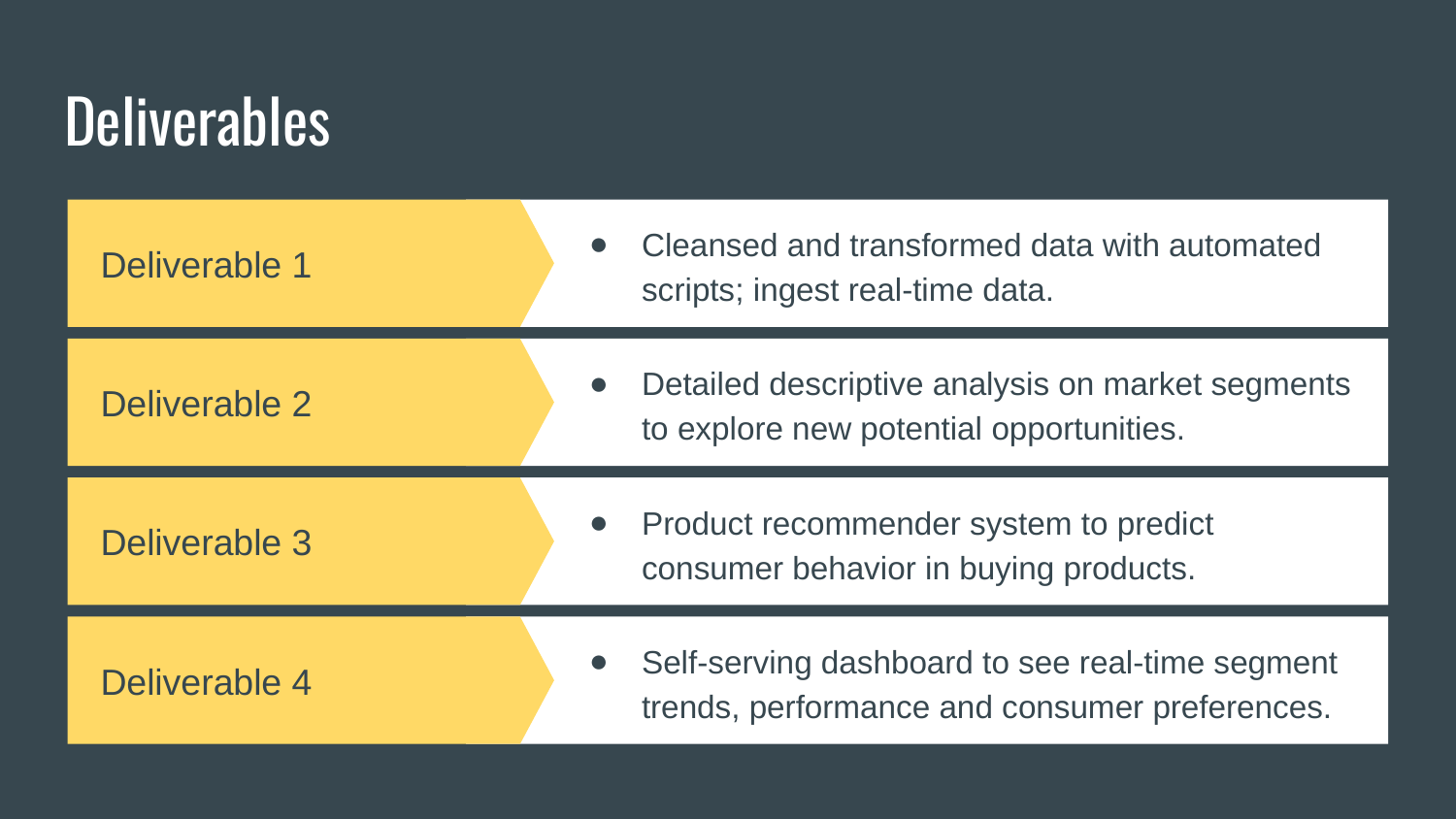

# Deliverables

Cleansed and transformed data with automated scripts; ingest real-time data.
Deliverable 1

Deliverable 2
Detailed descriptive analysis on market segments to explore new potential opportunities.

Deliverable 3
Product recommender system to predict consumer behavior in buying products.
Deliverable 4

Self-serving dashboard to see real-time segment trends, performance and consumer preferences.